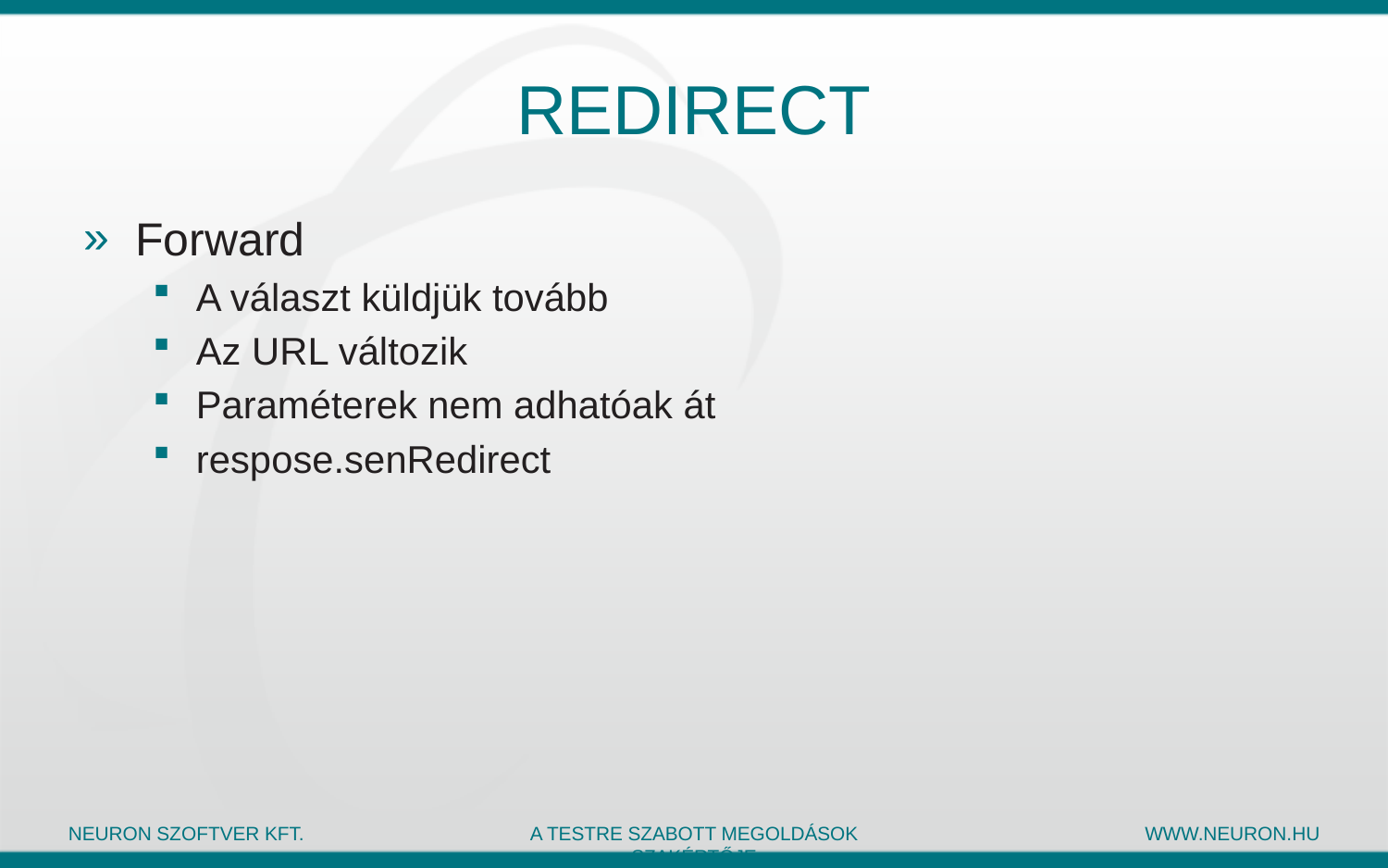

# redirect
Forward
A választ küldjük tovább
Az URL változik
Paraméterek nem adhatóak át
respose.senRedirect